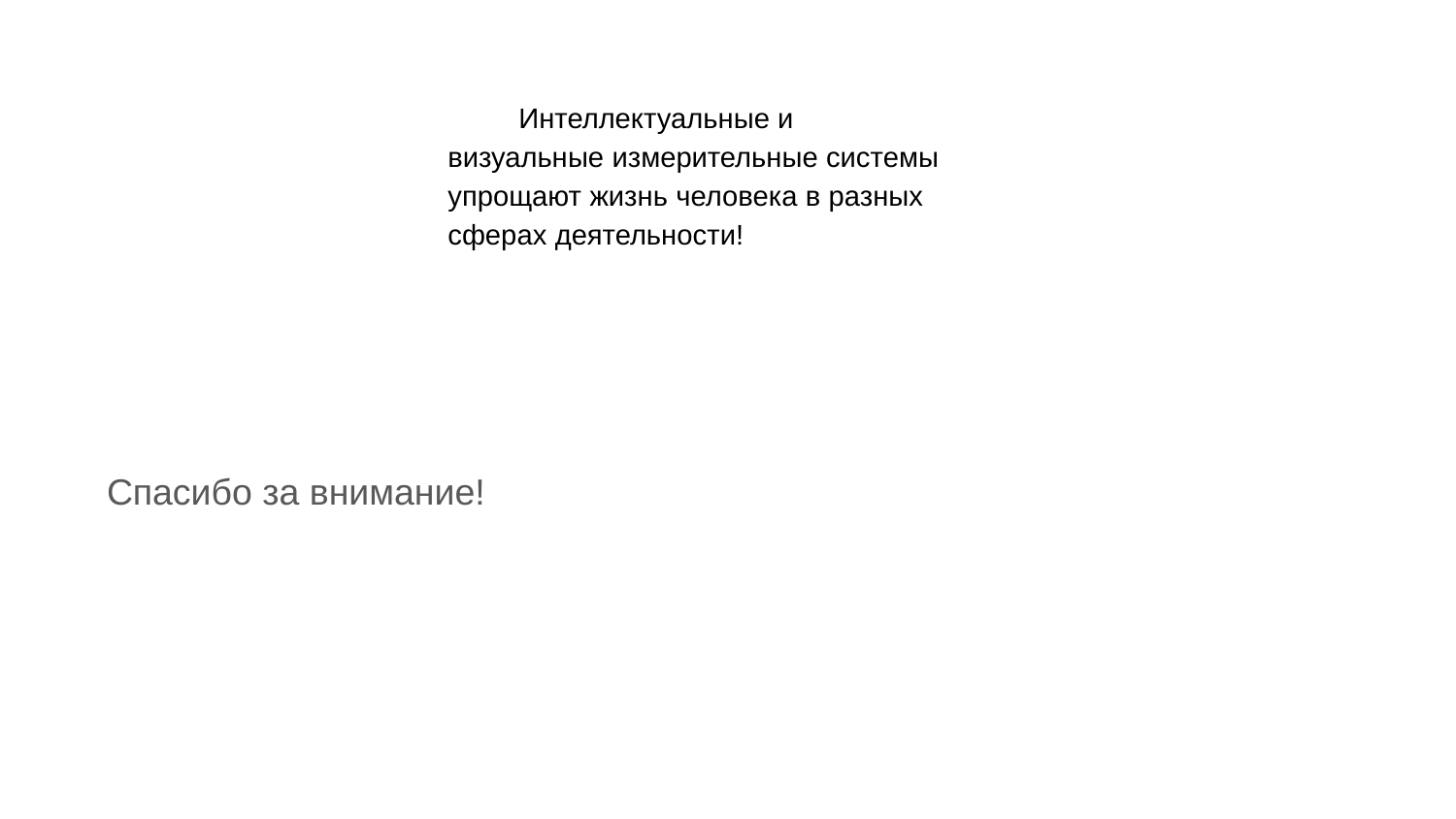

# Интеллектуальные и визуальные измерительные системы упрощают жизнь человека в разных сферах деятельности!

Спасибо за внимание!